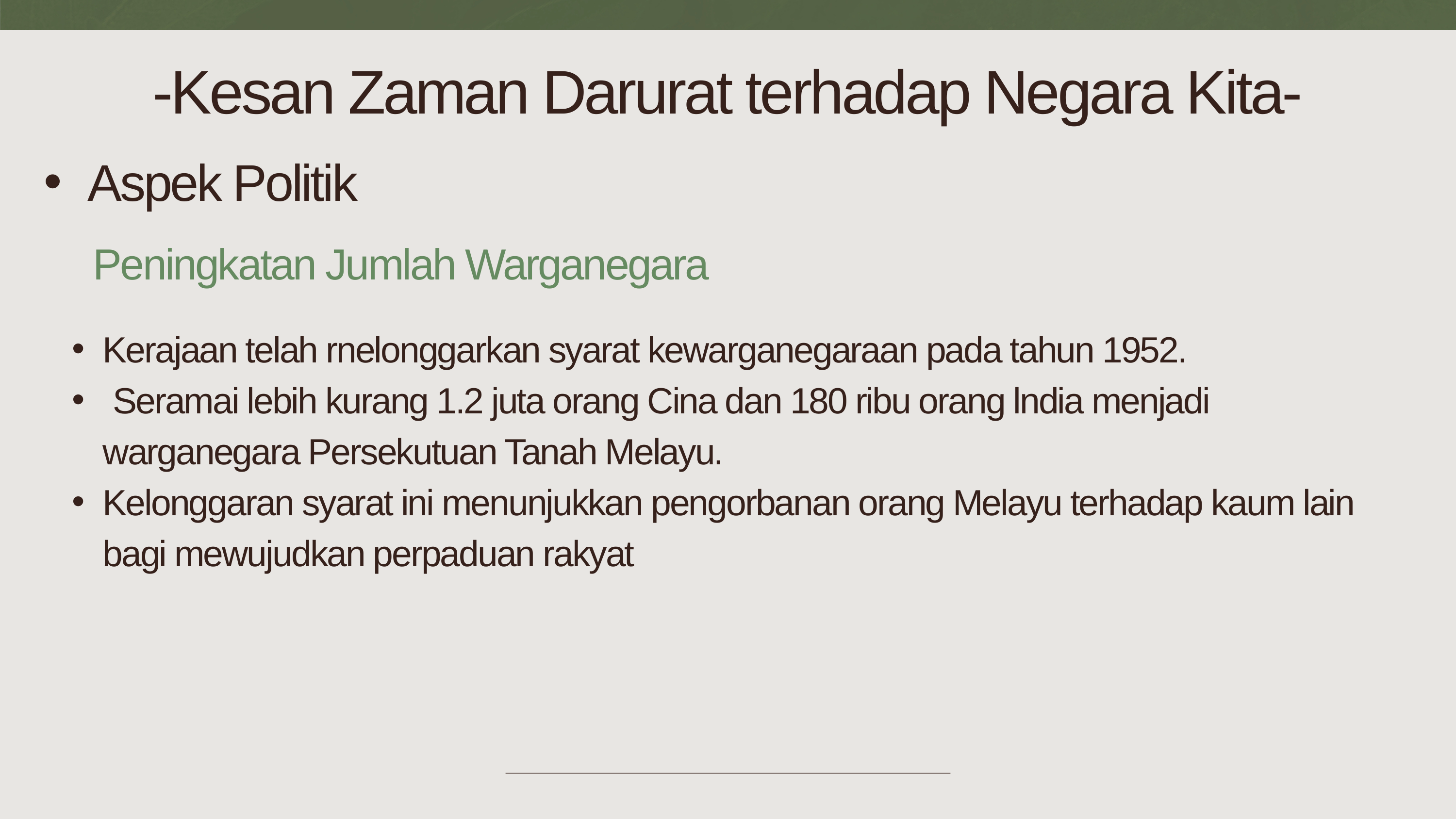

-Kesan Zaman Darurat terhadap Negara Kita-
Aspek Politik
Peningkatan Jumlah Warganegara
Kerajaan telah rnelonggarkan syarat kewarganegaraan pada tahun 1952.
 Seramai lebih kurang 1.2 juta orang Cina dan 180 ribu orang lndia menjadi warganegara Persekutuan Tanah Melayu.
Kelonggaran syarat ini menunjukkan pengorbanan orang Melayu terhadap kaum lain bagi mewujudkan perpaduan rakyat